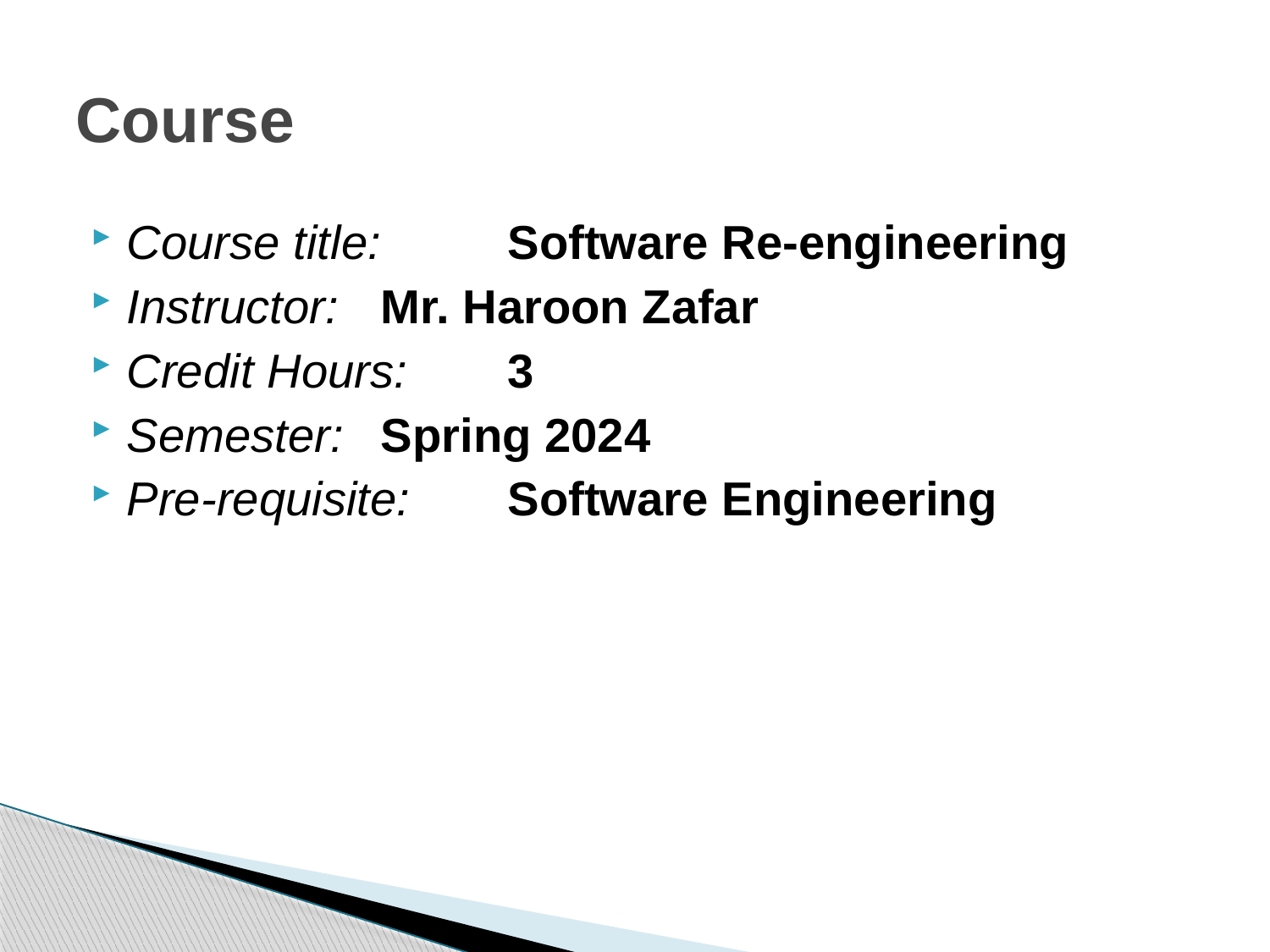

# Course
Course title:	Software Re-engineering
Instructor:	Mr. Haroon Zafar
Credit Hours:	3
Semester:	Spring 2024
Pre-requisite:	Software Engineering